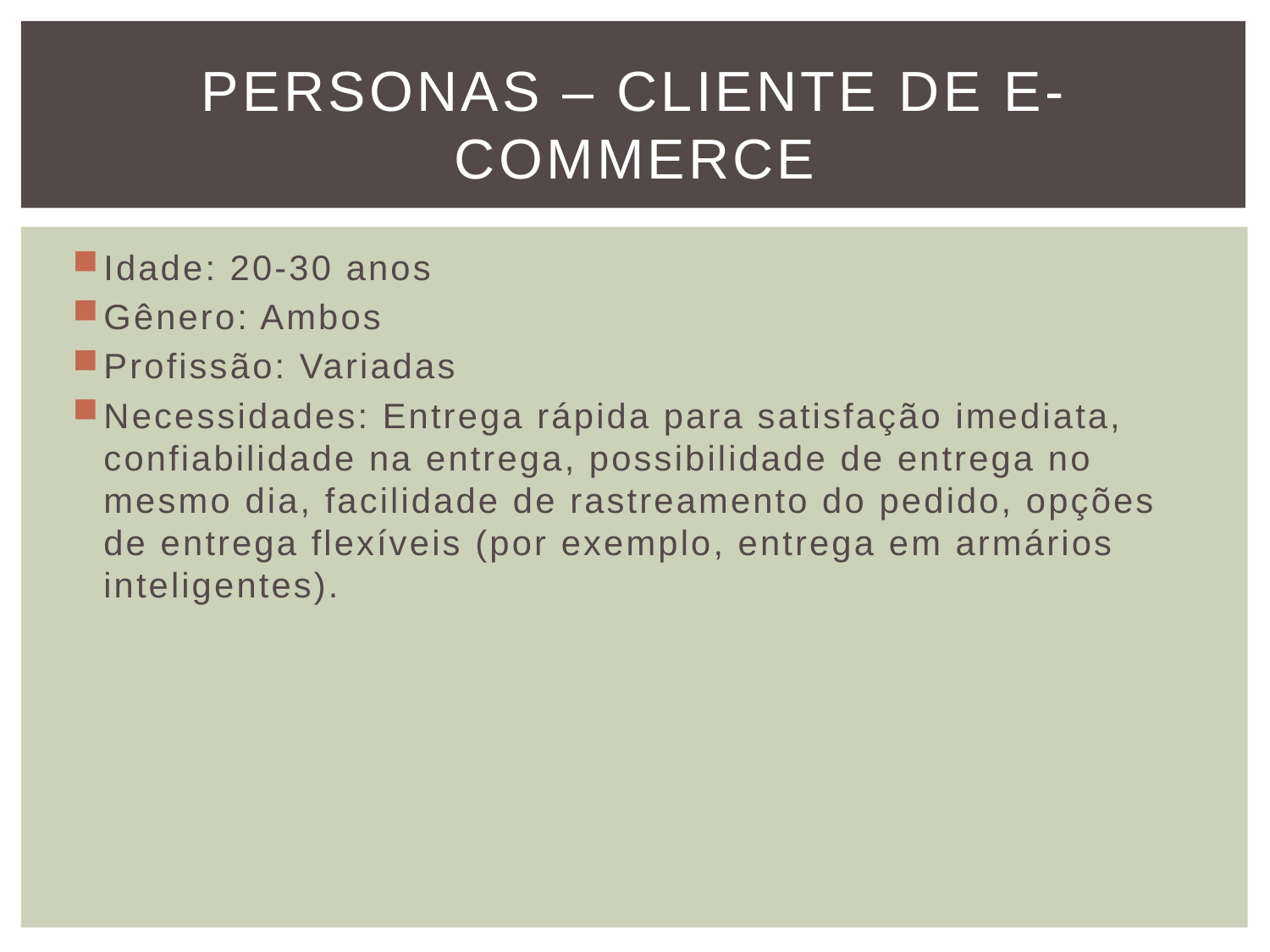

# Personas – Cliente de e-commerce
Idade: 20-30 anos
Gênero: Ambos
Profissão: Variadas
Necessidades: Entrega rápida para satisfação imediata, confiabilidade na entrega, possibilidade de entrega no mesmo dia, facilidade de rastreamento do pedido, opções de entrega flexíveis (por exemplo, entrega em armários inteligentes).